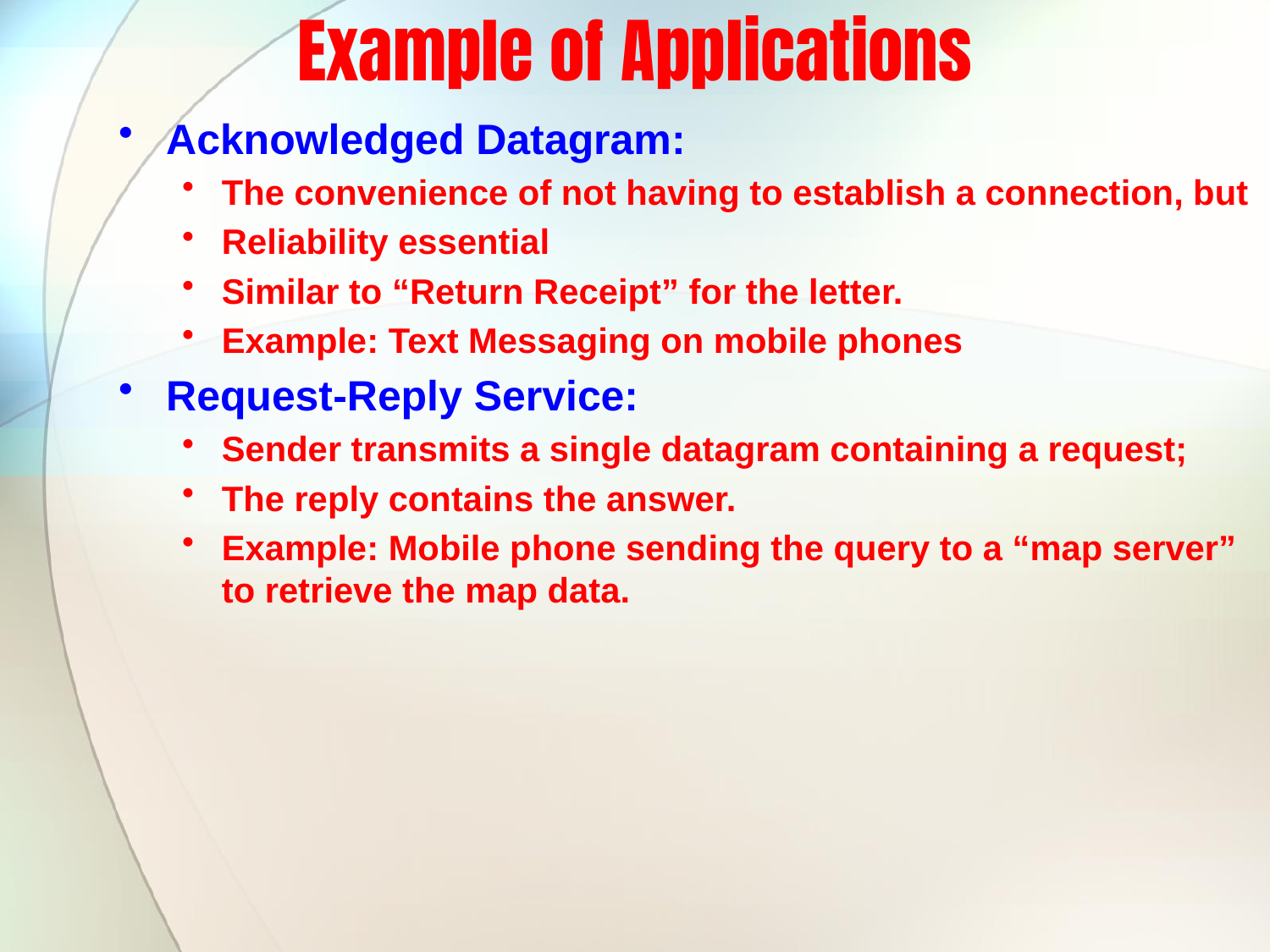

# Example of Applications
Acknowledged Datagram:
The convenience of not having to establish a connection, but
Reliability essential
Similar to “Return Receipt” for the letter.
Example: Text Messaging on mobile phones
Request-Reply Service:
Sender transmits a single datagram containing a request;
The reply contains the answer.
Example: Mobile phone sending the query to a “map server” to retrieve the map data.